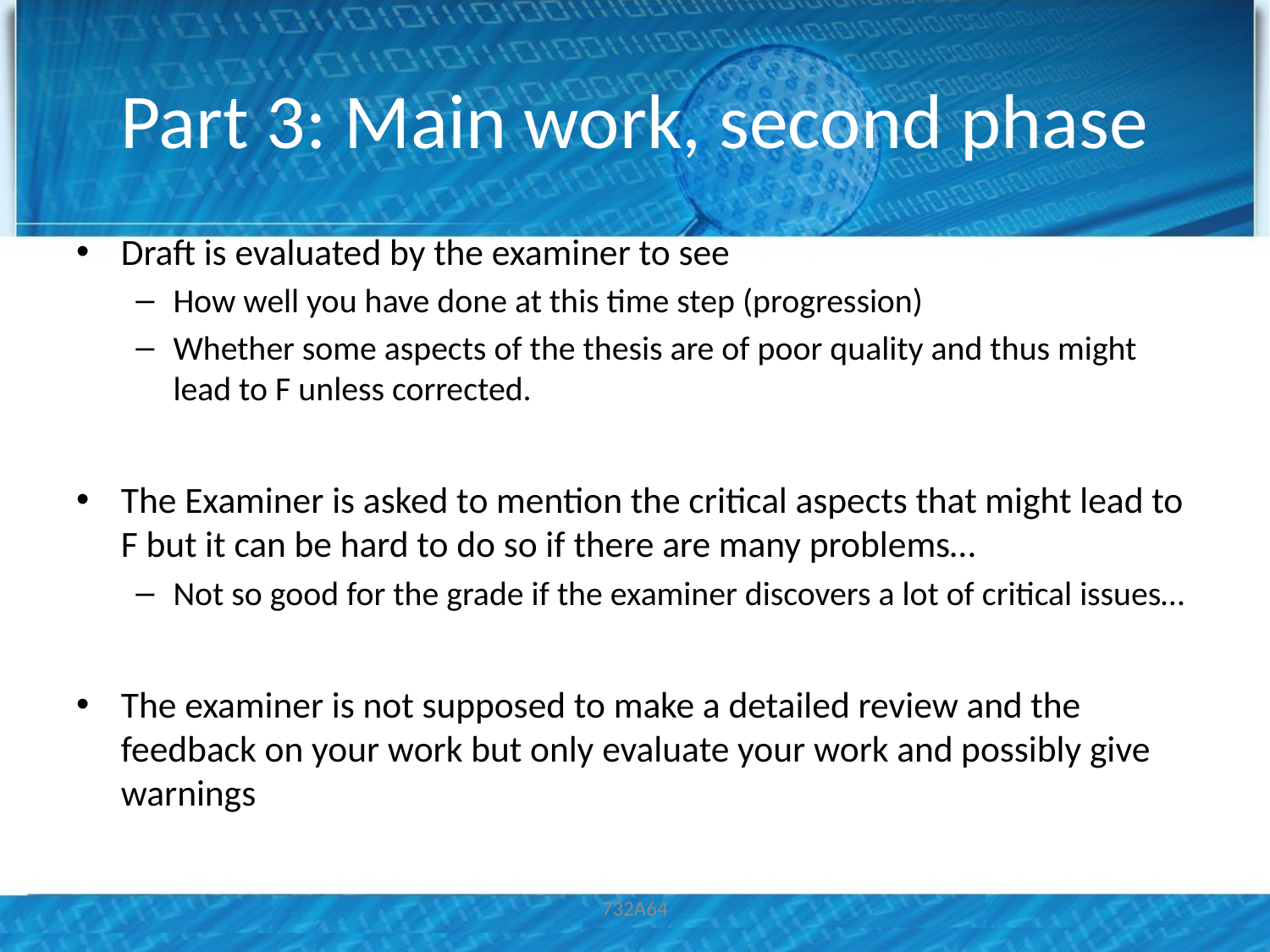

# Part 3: Main work, second phase
Draft is evaluated by the examiner to see
How well you have done at this time step (progression)
Whether some aspects of the thesis are of poor quality and thus might lead to F unless corrected.

The Examiner is asked to mention the critical aspects that might lead to F but it can be hard to do so if there are many problems…
Not so good for the grade if the examiner discovers a lot of critical issues…

The examiner is not supposed to make a detailed review and the feedback on your work but only evaluate your work and possibly give warnings

732A64